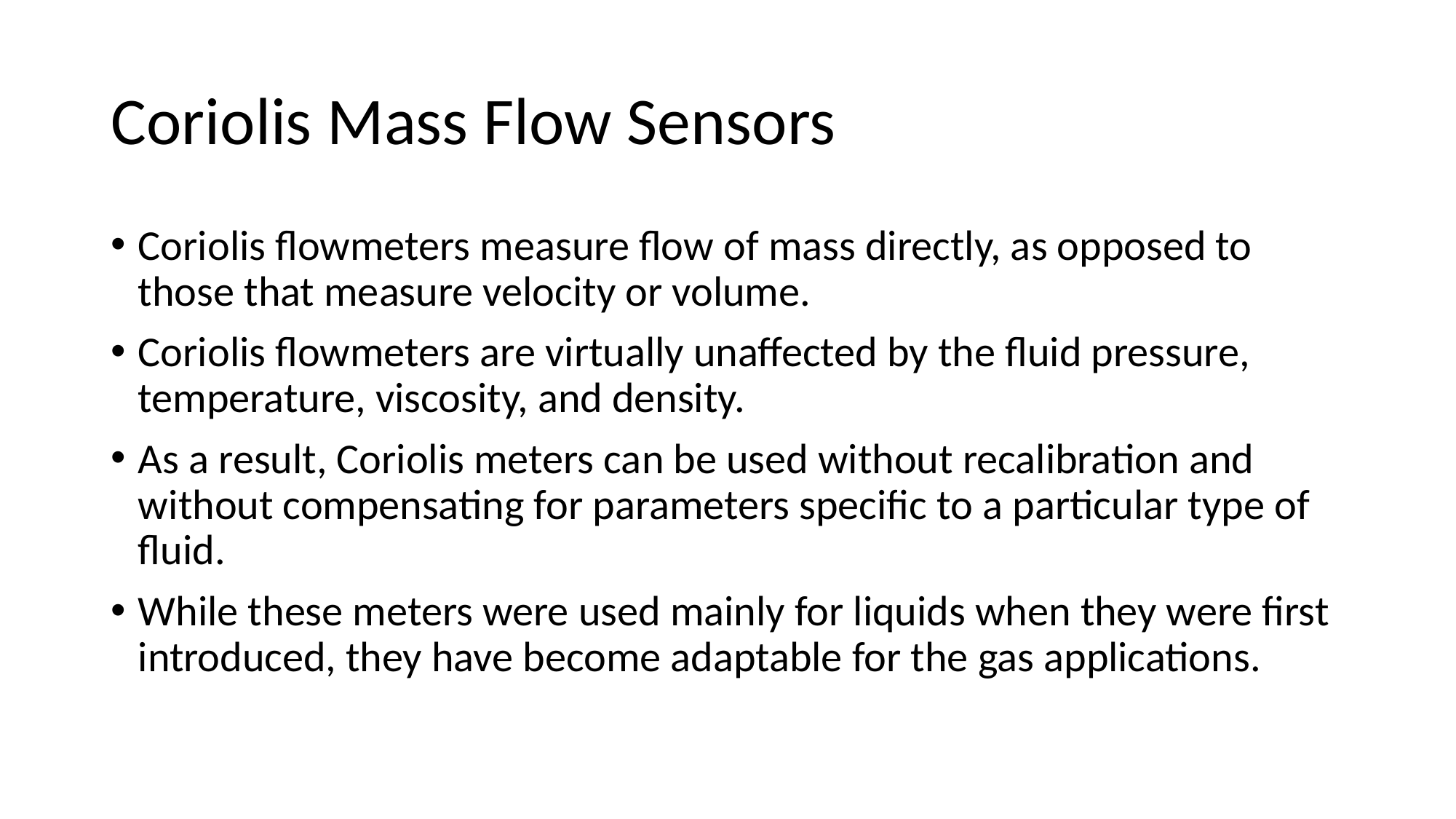

# Coriolis Mass Flow Sensors
Coriolis flowmeters measure flow of mass directly, as opposed to those that measure velocity or volume.
Coriolis flowmeters are virtually unaffected by the fluid pressure, temperature, viscosity, and density.
As a result, Coriolis meters can be used without recalibration and without compensating for parameters specific to a particular type of fluid.
While these meters were used mainly for liquids when they were first introduced, they have become adaptable for the gas applications.